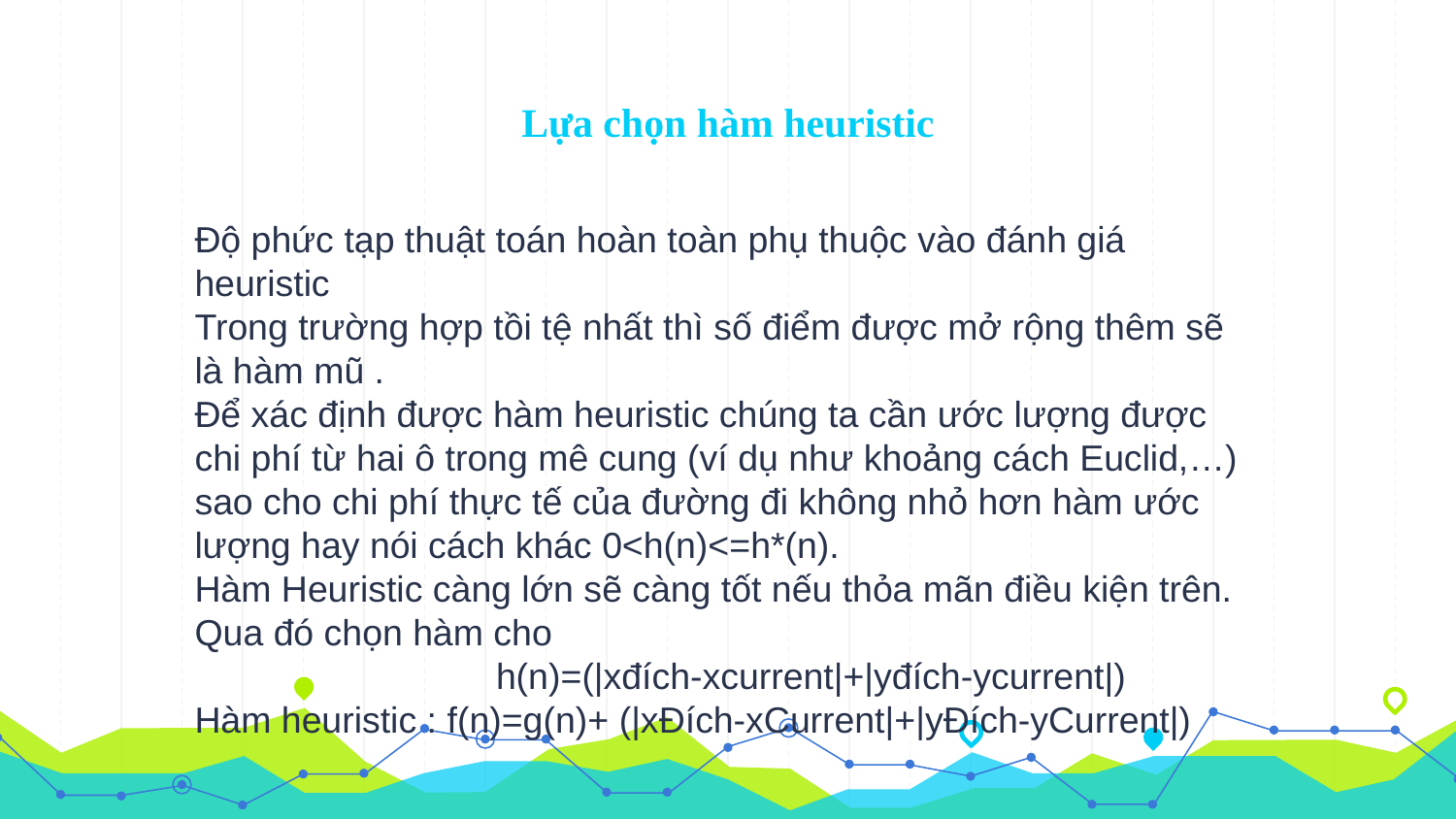

# Lựa chọn hàm heuristic
Độ phức tạp thuật toán hoàn toàn phụ thuộc vào đánh giá heuristic
Trong trường hợp tồi tệ nhất thì số điểm được mở rộng thêm sẽ là hàm mũ .
Để xác định được hàm heuristic chúng ta cần ước lượng được chi phí từ hai ô trong mê cung (ví dụ như khoảng cách Euclid,…) sao cho chi phí thực tế của đường đi không nhỏ hơn hàm ước lượng hay nói cách khác 0<h(n)<=h*(n).
Hàm Heuristic càng lớn sẽ càng tốt nếu thỏa mãn điều kiện trên.
Qua đó chọn hàm cho
		 h(n)=(|xđích-xcurrent|+|yđích-ycurrent|)
Hàm heuristic : f(n)=g(n)+ (|xĐích-xCurrent|+|yĐích-yCurrent|)